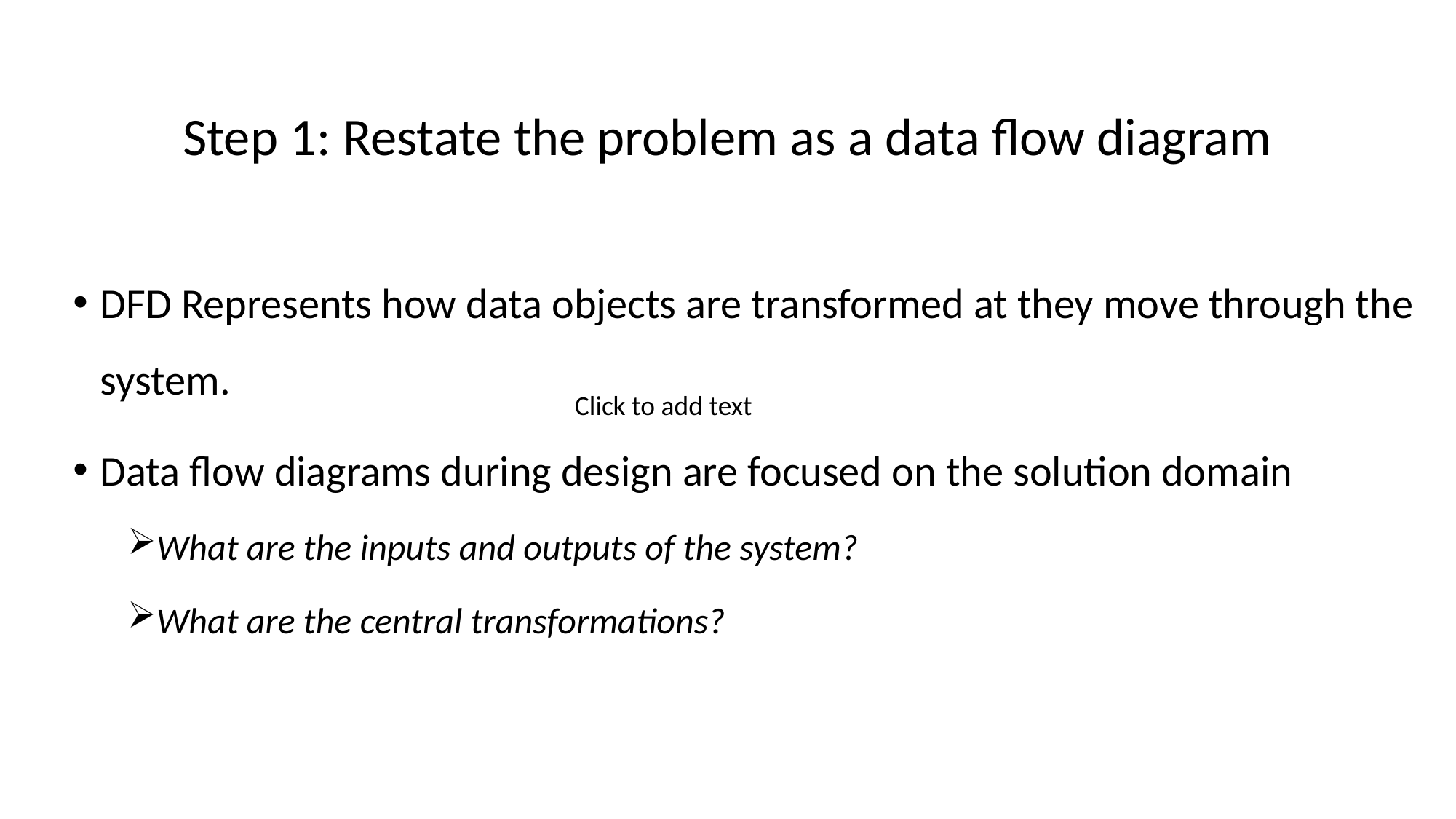

# Step 1: Restate the problem as a data flow diagram
DFD Represents how data objects are transformed at they move through the system.
Data flow diagrams during design are focused on the solution domain
What are the inputs and outputs of the system?
What are the central transformations?
Click to add text